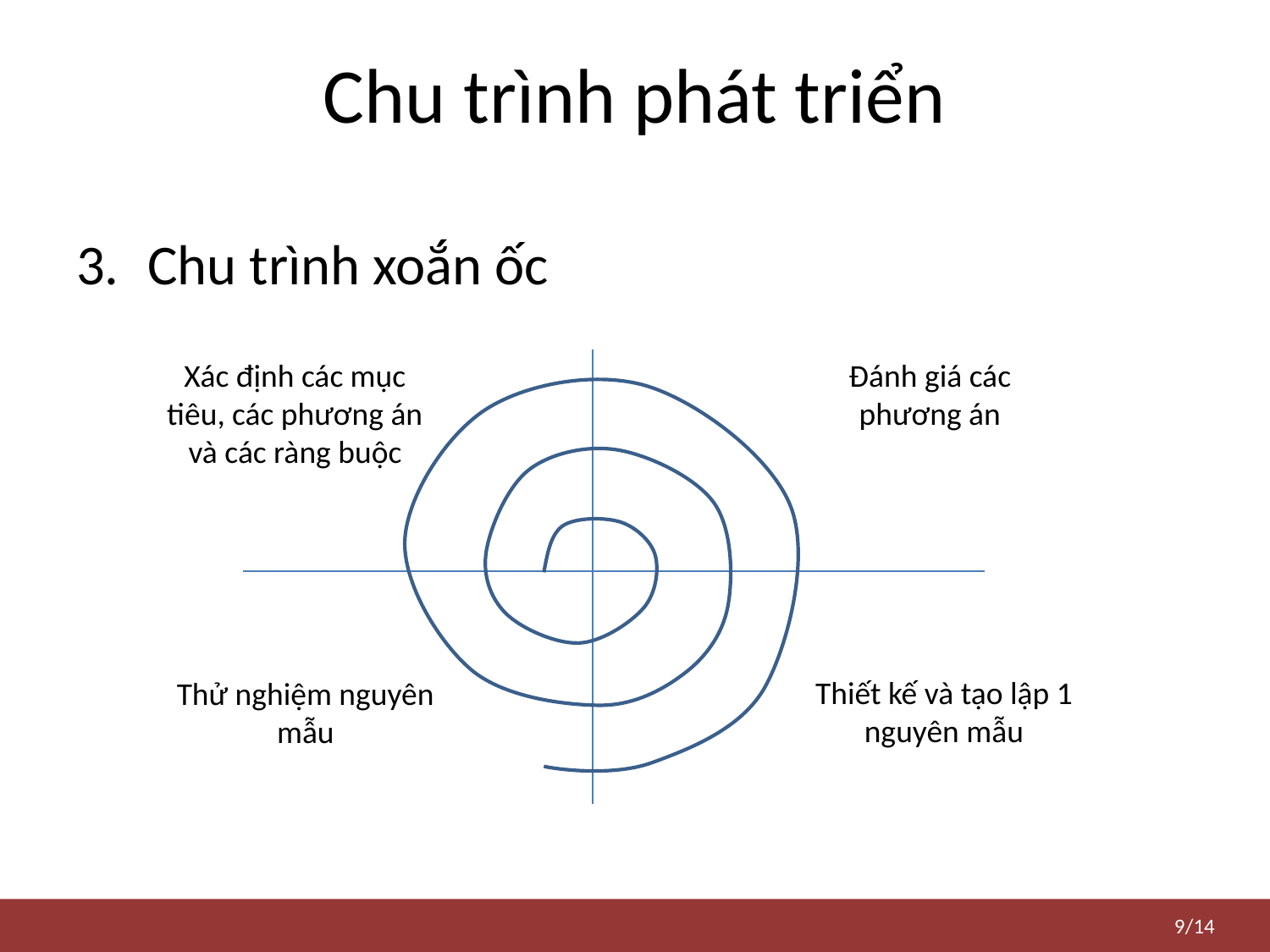

# Chu trình phát triển
Chu trình xoắn ốc
Xác định các mục tiêu, các phương án và các ràng buộc
Đánh giá các phương án

Thiết kế và tạo lập 1 nguyên mẫu
Thử nghiệm nguyên mẫu